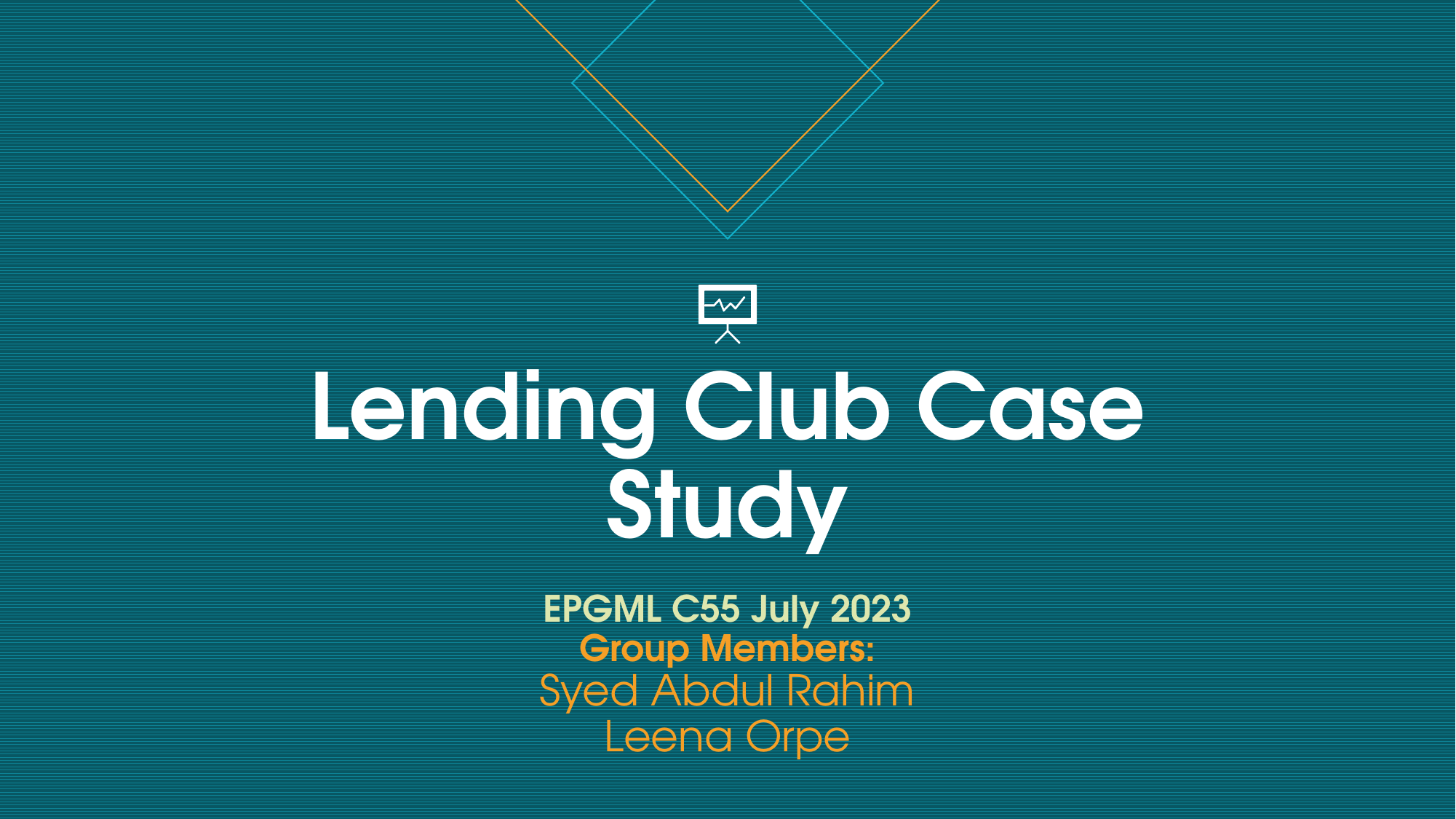

# Lending Club Case Study EPGML C55 July 2023 Group Members: Syed Abdul Rahim Leena Orpe